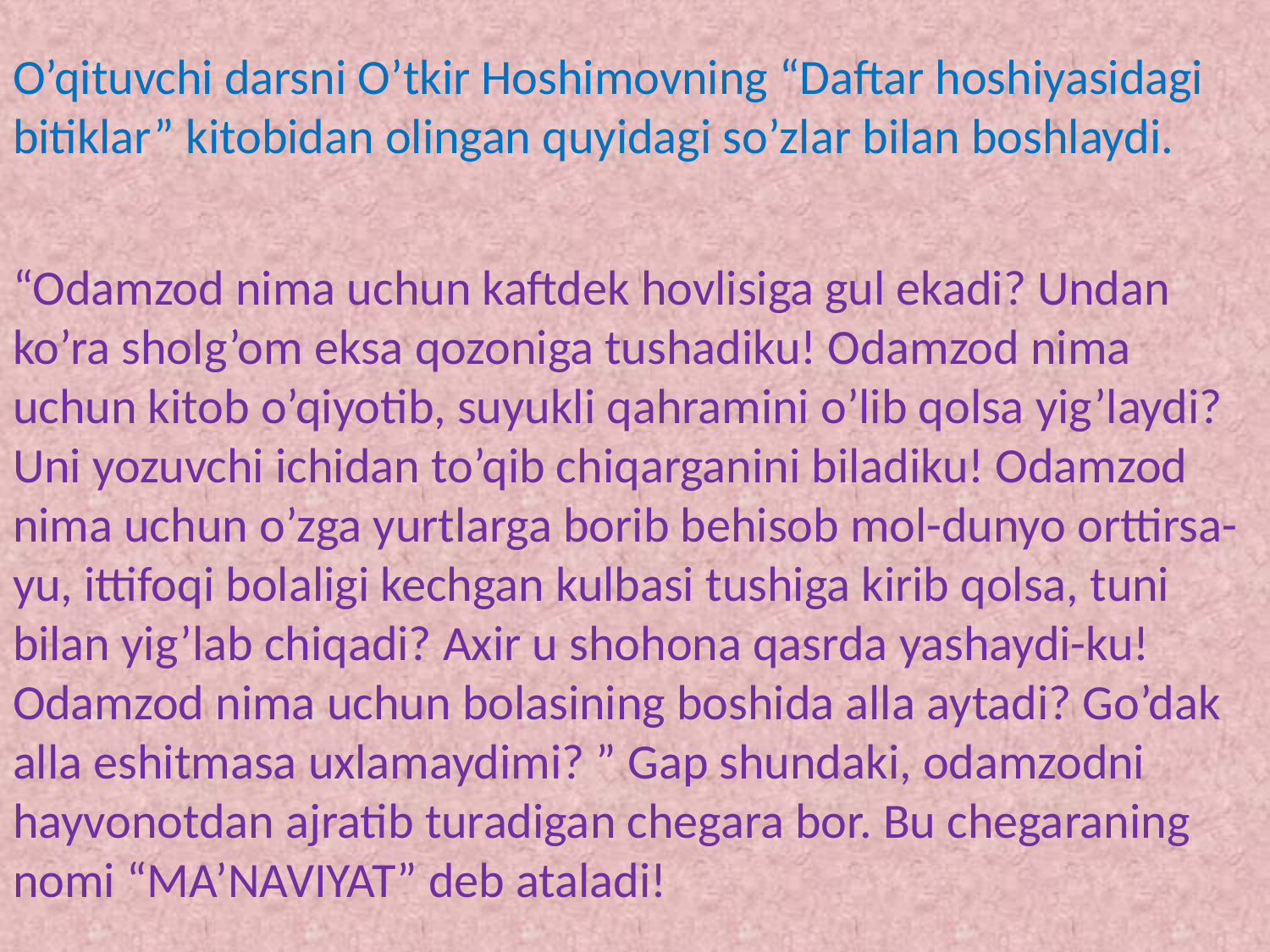

# O’qituvchi darsni O’tkir Hoshimovning “Daftar hoshiyasidagi bitiklar” kitobidan olingan quyidagi so’zlar bilan boshlaydi. “Odamzod nima uchun kaftdek hovlisiga gul ekadi? Undan ko’ra sholg’om eksa qozoniga tushadiku! Odamzod nima uchun kitob o’qiyotib, suyukli qahramini o’lib qolsa yig’laydi? Uni yozuvchi ichidan to’qib chiqarganini biladiku! Odamzod nima uchun o’zga yurtlarga borib behisob mol-dunyo orttirsa-yu, ittifoqi bolaligi kechgan kulbasi tushiga kirib qolsa, tuni bilan yig’lab chiqadi? Axir u shohona qasrda yashaydi-ku! Odamzod nima uchun bolasining boshida alla aytadi? Go’dak alla eshitmasa uxlamaydimi? ” Gap shundaki, odamzodni hayvonotdan ajratib turadigan chegara bor. Bu chegaraning nomi “MA’NAVIYAT” deb ataladi!